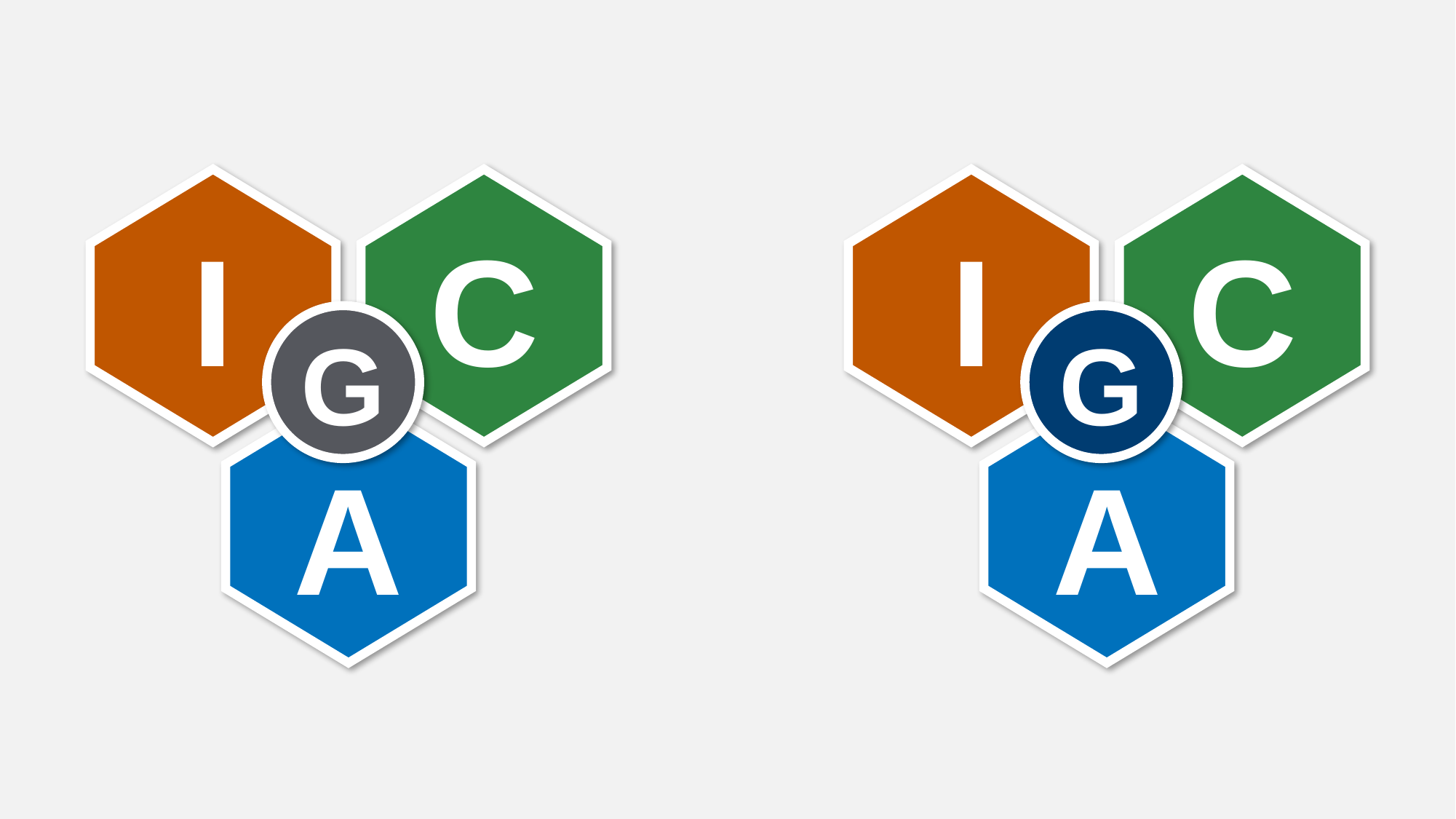

I
I
C
C
G
G
A
A